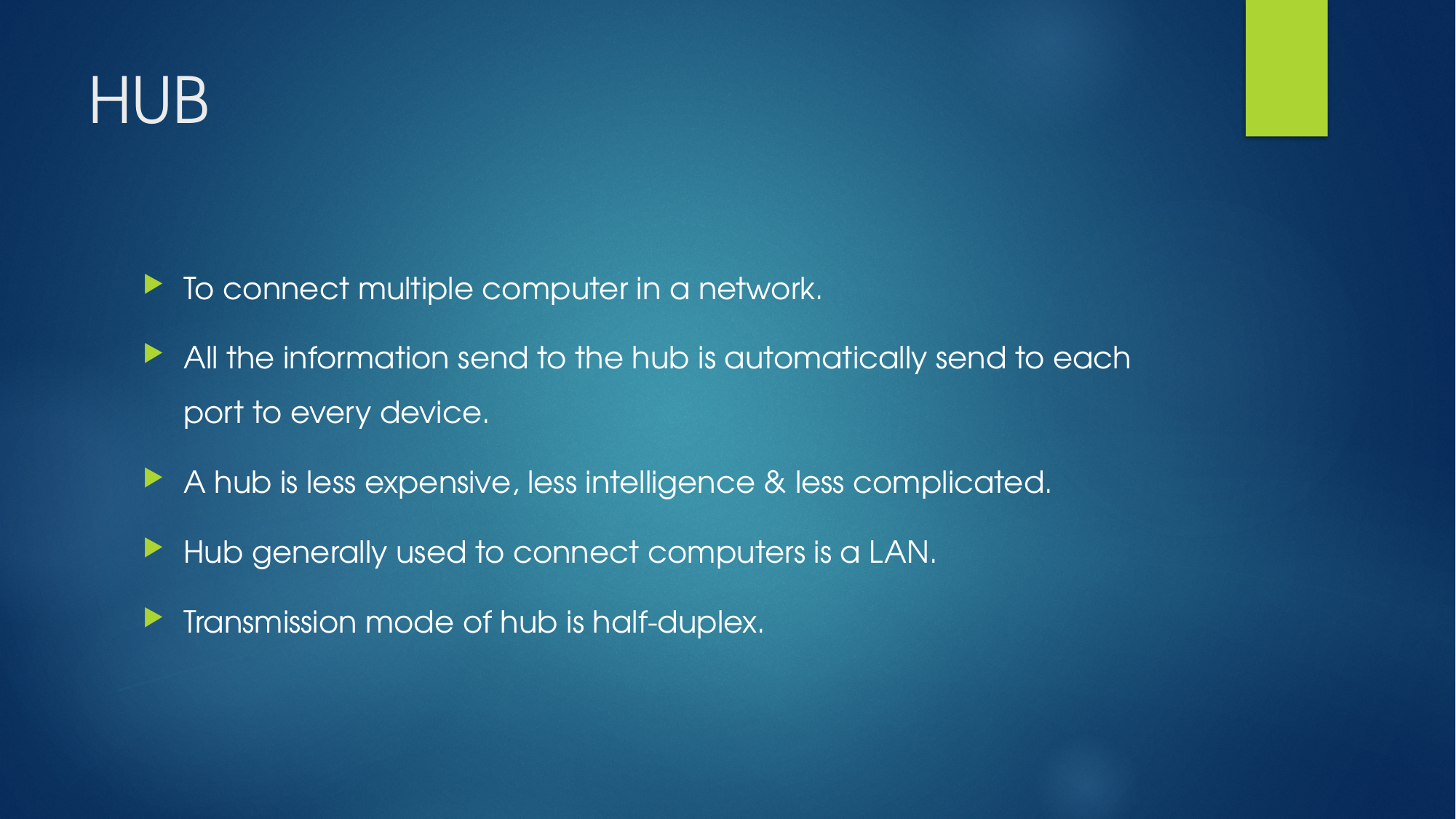

# HUB
To connect multiple computer in a network.
All the information send to the hub is automatically send to each port to every device.
A hub is less expensive, less intelligence & less complicated.
Hub generally used to connect computers is a LAN.
Transmission mode of hub is half-duplex.